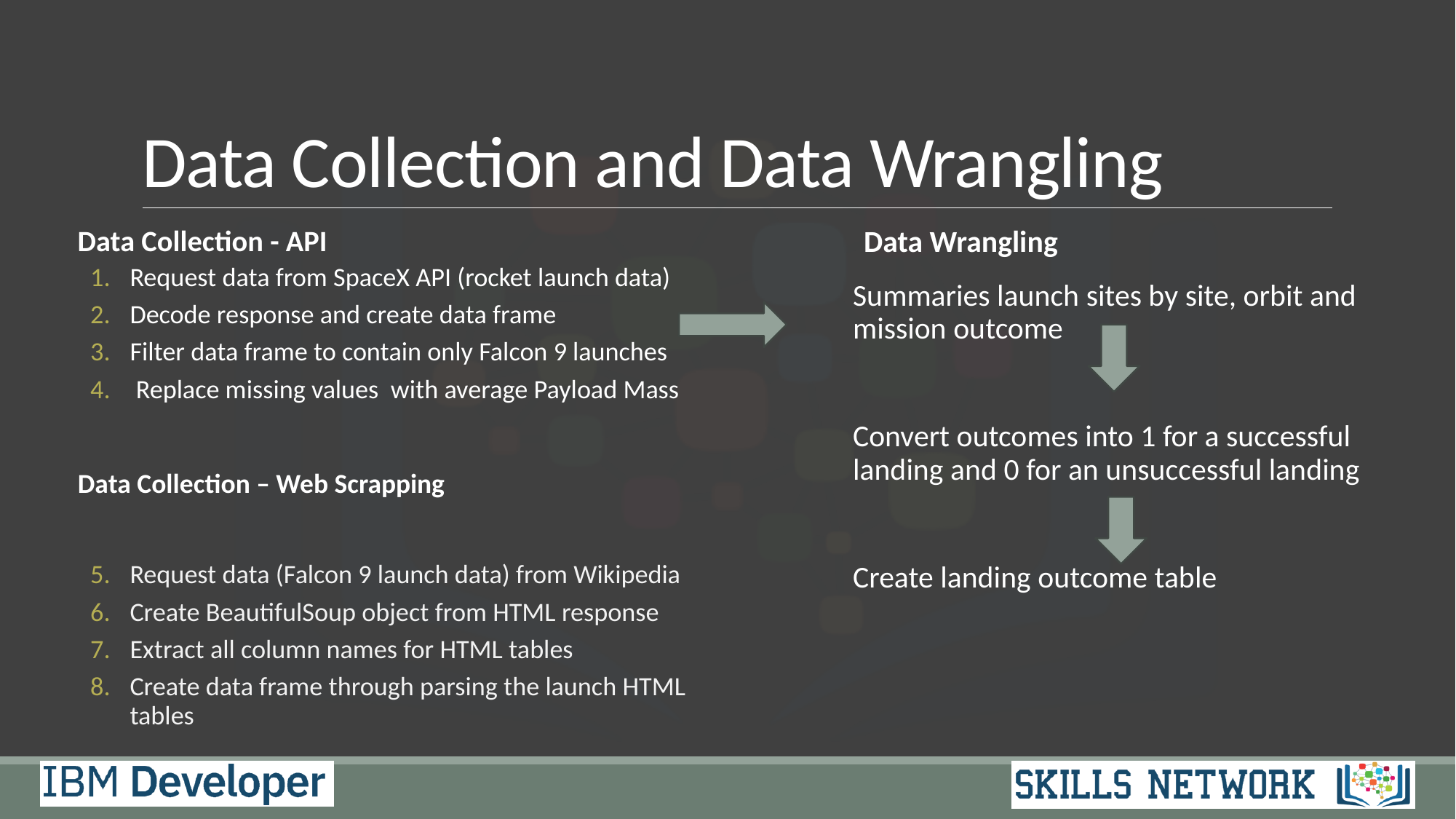

# Data Collection and Data Wrangling
Data Collection - API
Request data from SpaceX API (rocket launch data)
Decode response and create data frame
Filter data frame to contain only Falcon 9 launches
 Replace missing values  with average Payload Mass

Request data (Falcon 9 launch data) from Wikipedia
Create BeautifulSoup object from HTML response
Extract all column names for HTML tables
Create data frame through parsing the launch HTML tables

Data Wrangling
Summaries launch sites by site, orbit and mission outcome

Convert outcomes into 1 for a successful landing and 0 for an unsuccessful landing

Create landing outcome table

Data Collection – Web Scrapping